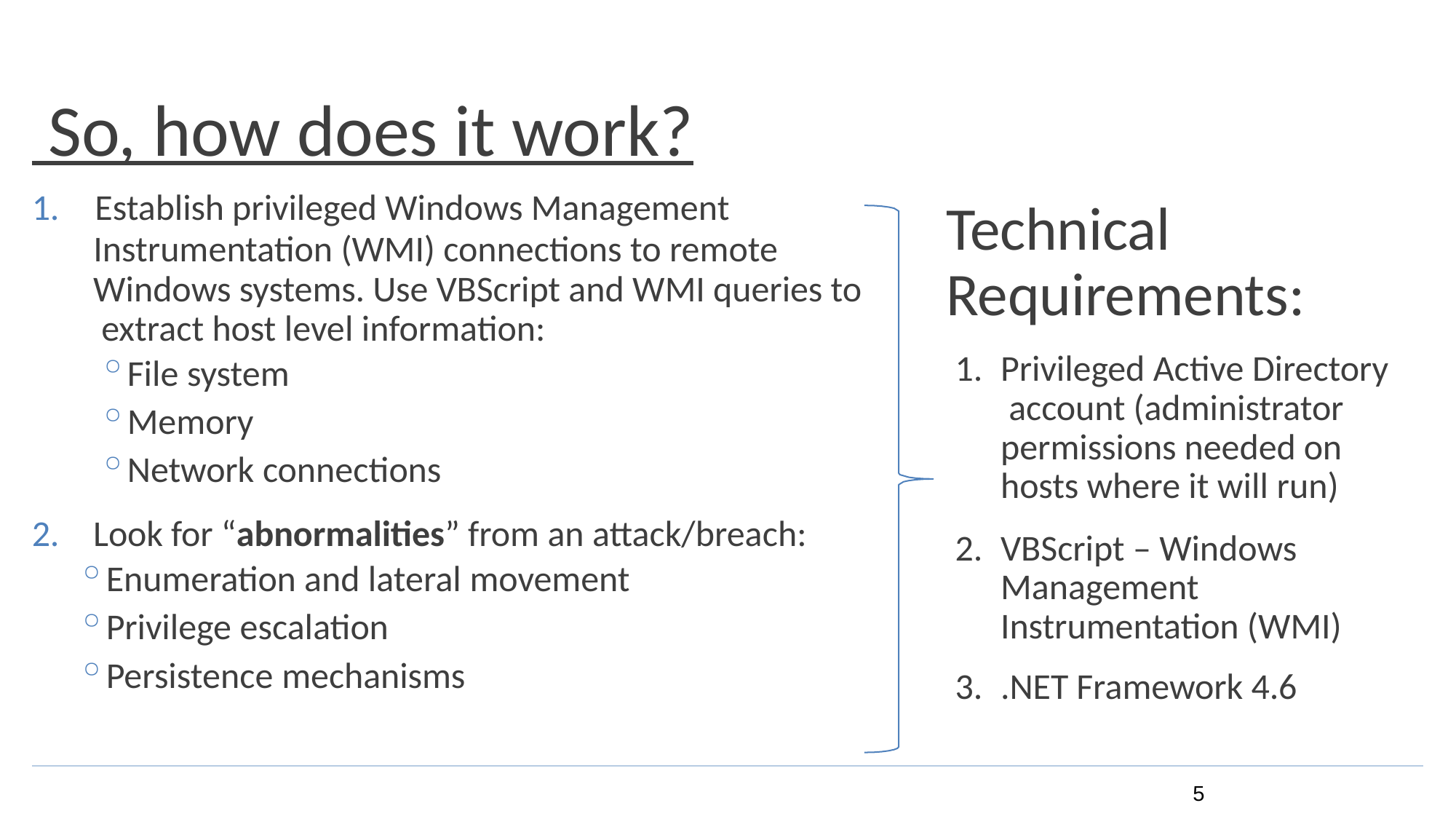

# So, how does it work?
1.	Establish privileged Windows Management
Instrumentation (WMI) connections to remote
Technical  Requirements:
Privileged Active Directory  account (administrator  permissions needed on  hosts where it will run)
VBScript – Windows  Management  Instrumentation (WMI)
.NET Framework 4.6

Windows systems. Use VBScript and WMI queries to  extract host level information:
File system
Memory
Network connections
Look for “abnormalities” from an attack/breach:
Enumeration and lateral movement
Privilege escalation
Persistence mechanisms
5